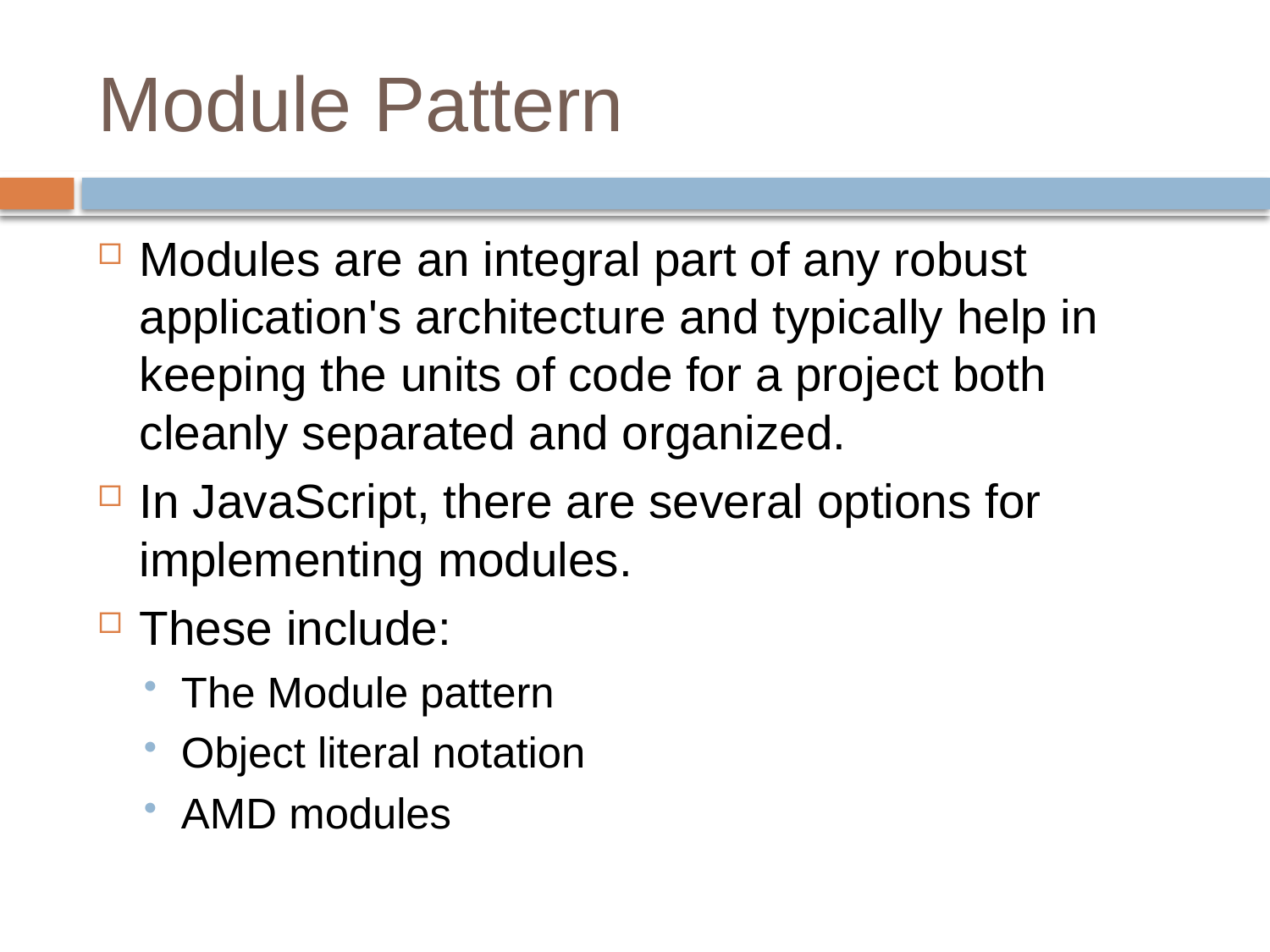

# Module Pattern
Modules are an integral part of any robust application's architecture and typically help in keeping the units of code for a project both cleanly separated and organized.
In JavaScript, there are several options for implementing modules.
These include:
The Module pattern
Object literal notation
AMD modules